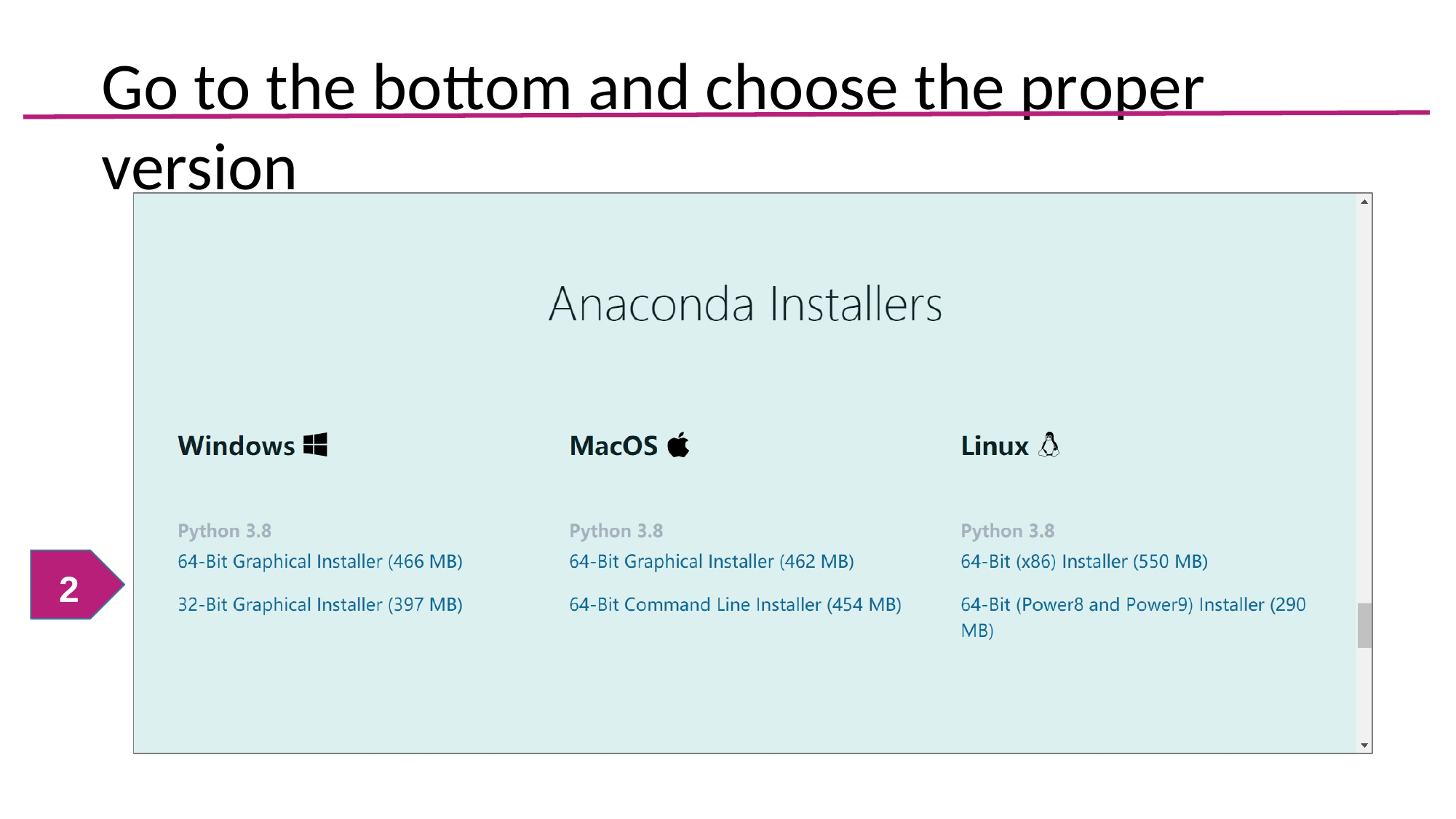

# Go to the bottom and choose the proper version

2